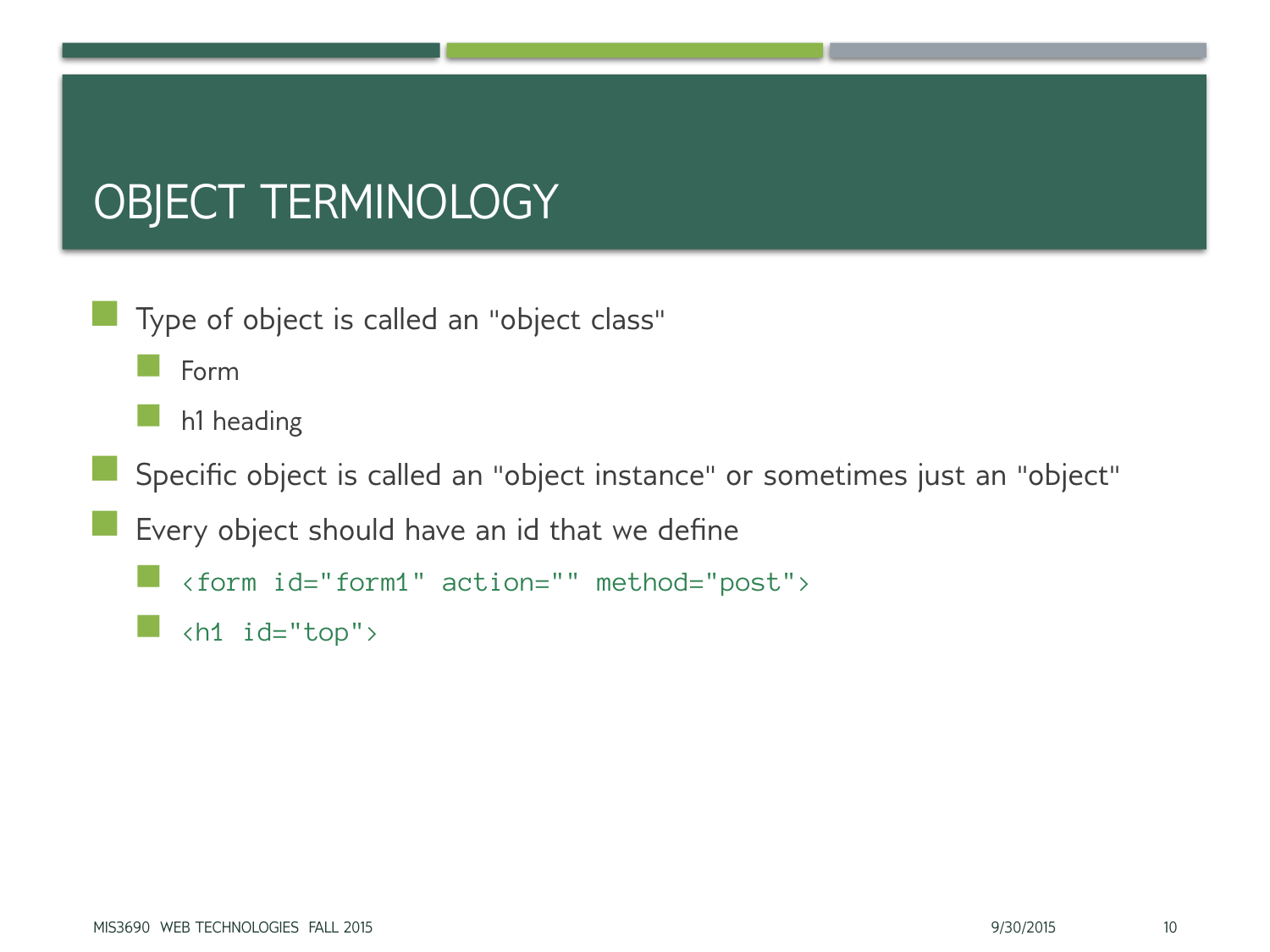

# Object Terminology
Type of object is called an "object class"
Form
h1 heading
Specific object is called an "object instance" or sometimes just an "object"
Every object should have an id that we define
<form id="form1" action="" method="post">
<h1 id="top">
MIS3690  Web Technologies  Fall 2015
9/30/2015
10